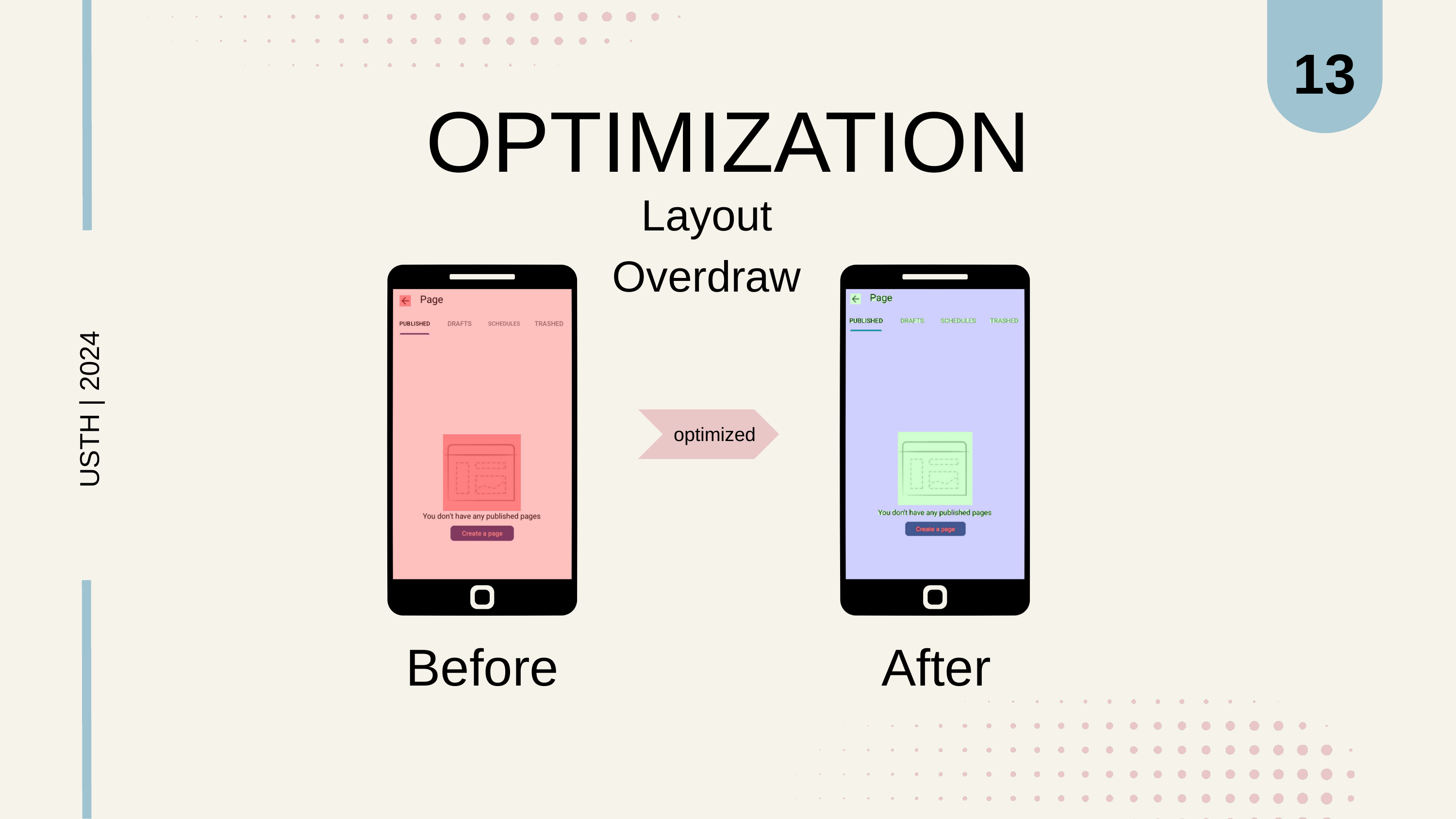

13

OPTIMIZATION
Layout Overdraw

USTH | 2024

optimized

Before
After